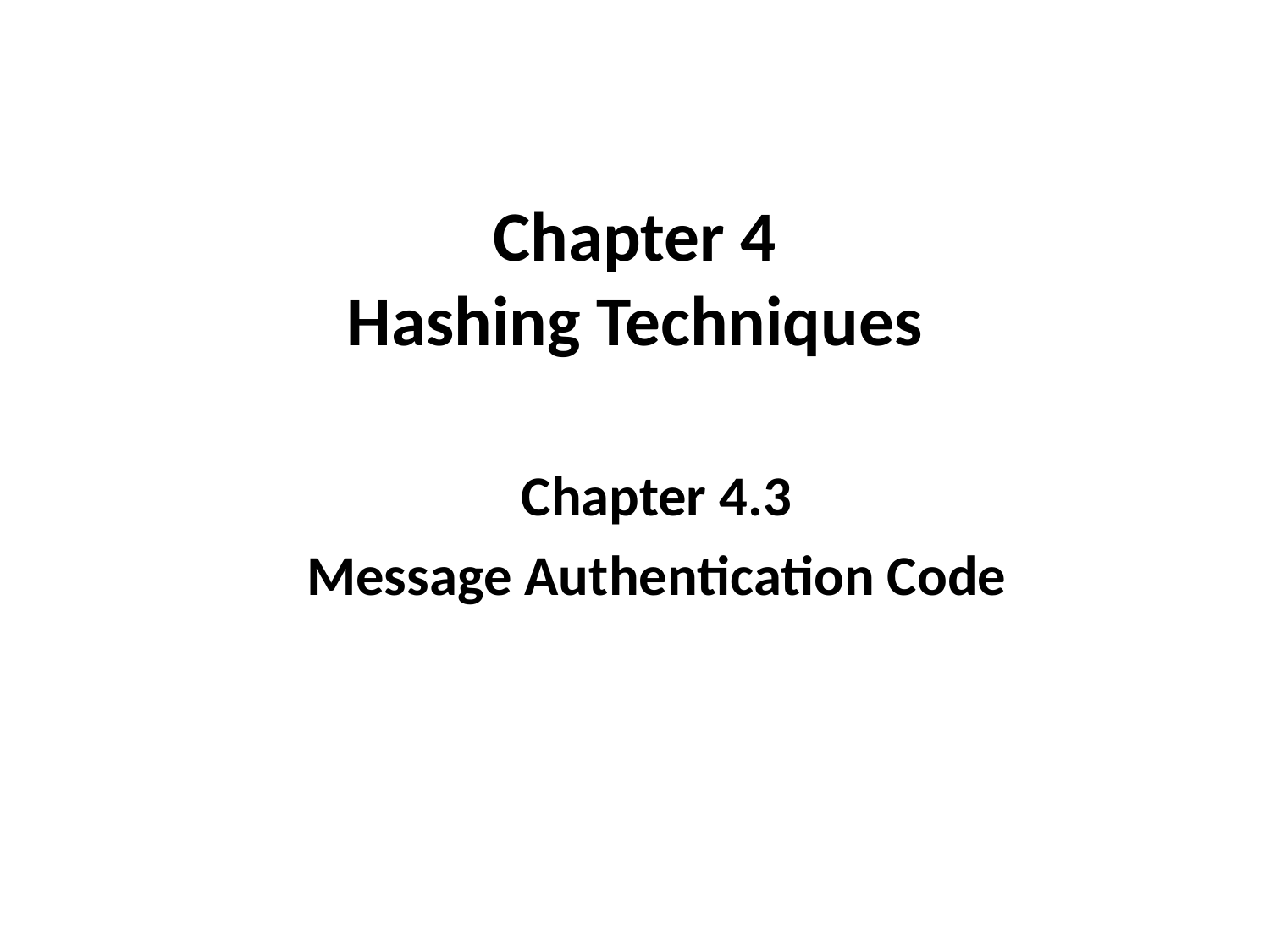

# Chapter 4 Hashing Techniques
Chapter 4.3
Message Authentication Code